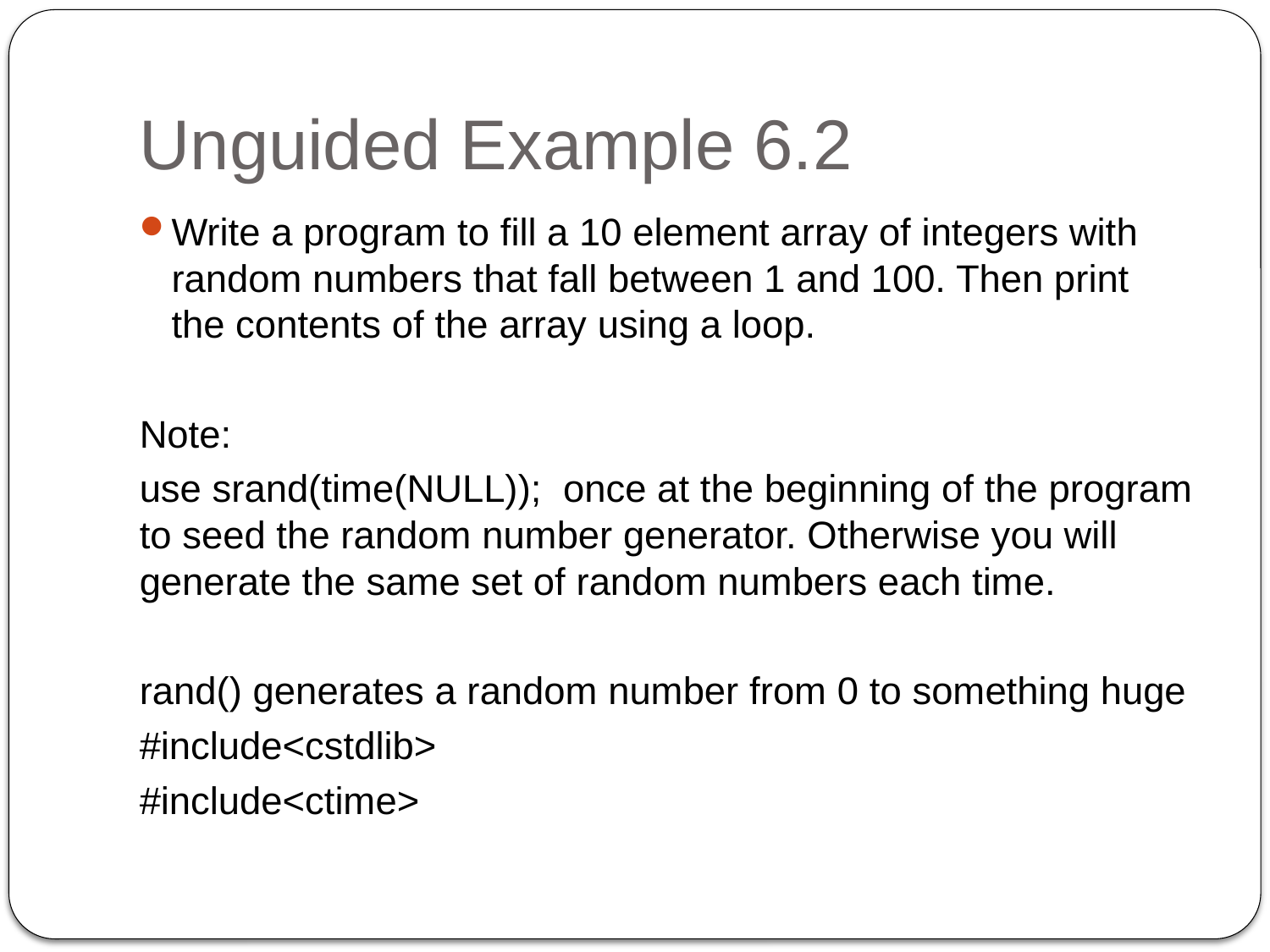

# Unguided Example 6.2
Write a program to fill a 10 element array of integers with random numbers that fall between 1 and 100. Then print the contents of the array using a loop.

Note:
use srand(time(NULL));  once at the beginning of the program to seed the random number generator. Otherwise you will generate the same set of random numbers each time.

rand() generates a random number from 0 to something huge
#include<cstdlib>
#include<ctime>